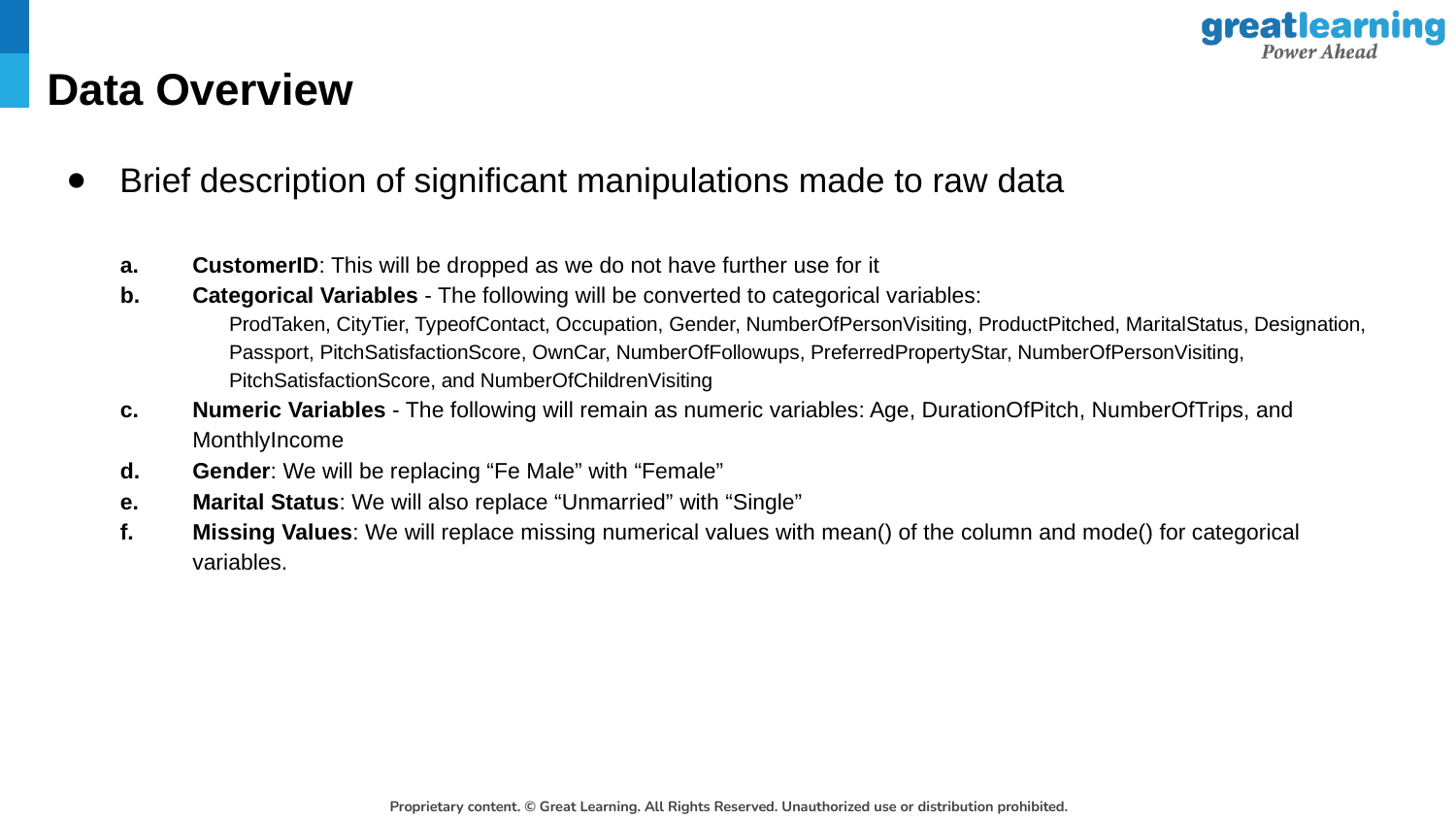

# Data Overview
Brief description of significant manipulations made to raw data

CustomerID: This will be dropped as we do not have further use for it
Categorical Variables - The following will be converted to categorical variables:
ProdTaken, CityTier, TypeofContact, Occupation, Gender, NumberOfPersonVisiting, ProductPitched, MaritalStatus, Designation, Passport, PitchSatisfactionScore, OwnCar, NumberOfFollowups, PreferredPropertyStar, NumberOfPersonVisiting, PitchSatisfactionScore, and NumberOfChildrenVisiting
Numeric Variables - The following will remain as numeric variables: Age, DurationOfPitch, NumberOfTrips, and MonthlyIncome
Gender: We will be replacing “Fe Male” with “Female”
Marital Status: We will also replace “Unmarried” with “Single”
Missing Values: We will replace missing numerical values with mean() of the column and mode() for categorical variables.